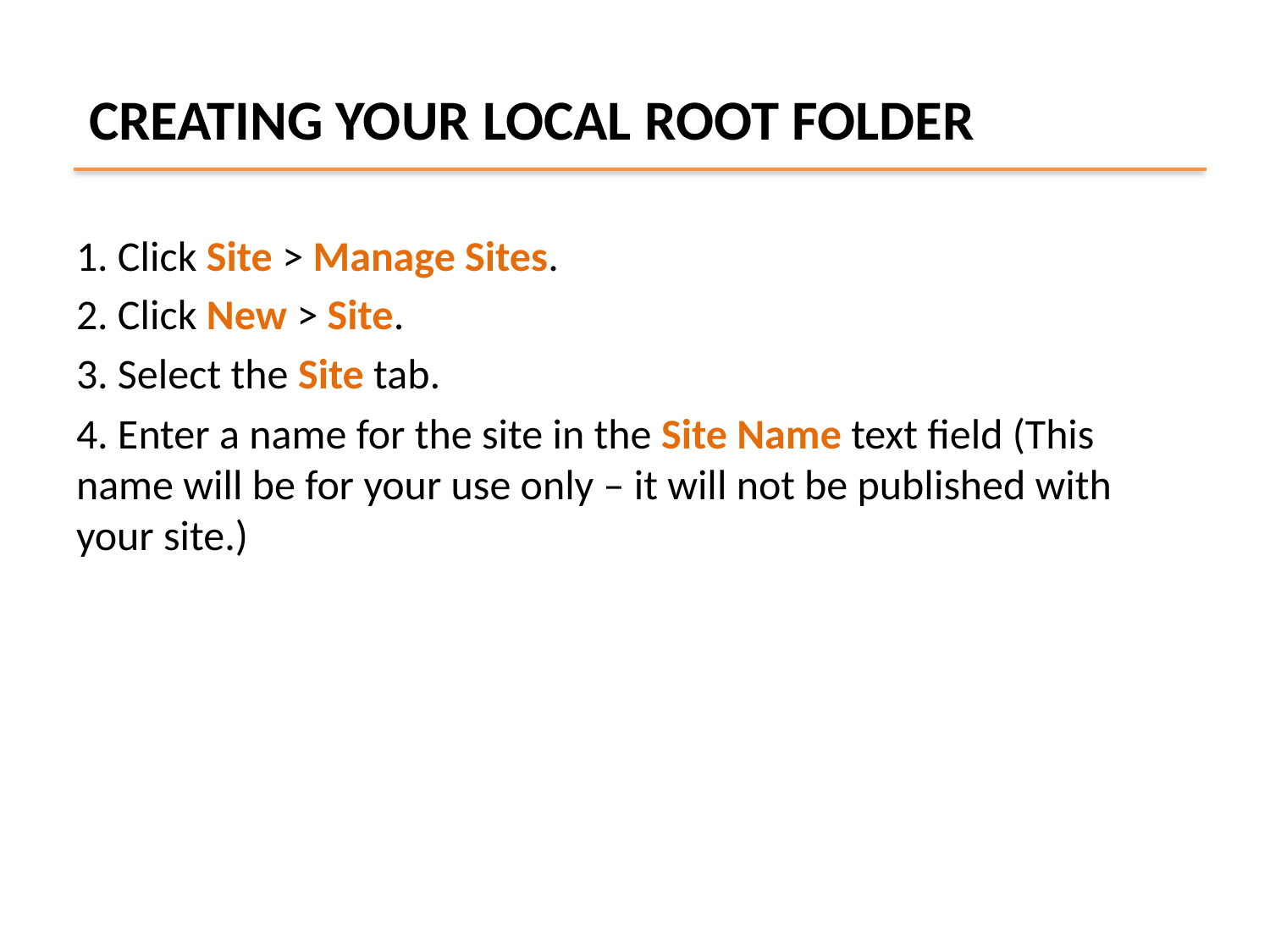

# CREATING YOUR LOCAL ROOT FOLDER
1. Click Site > Manage Sites.
2. Click New > Site.
3. Select the Site tab.
4. Enter a name for the site in the Site Name text field (This name will be for your use only – it will not be published with your site.)